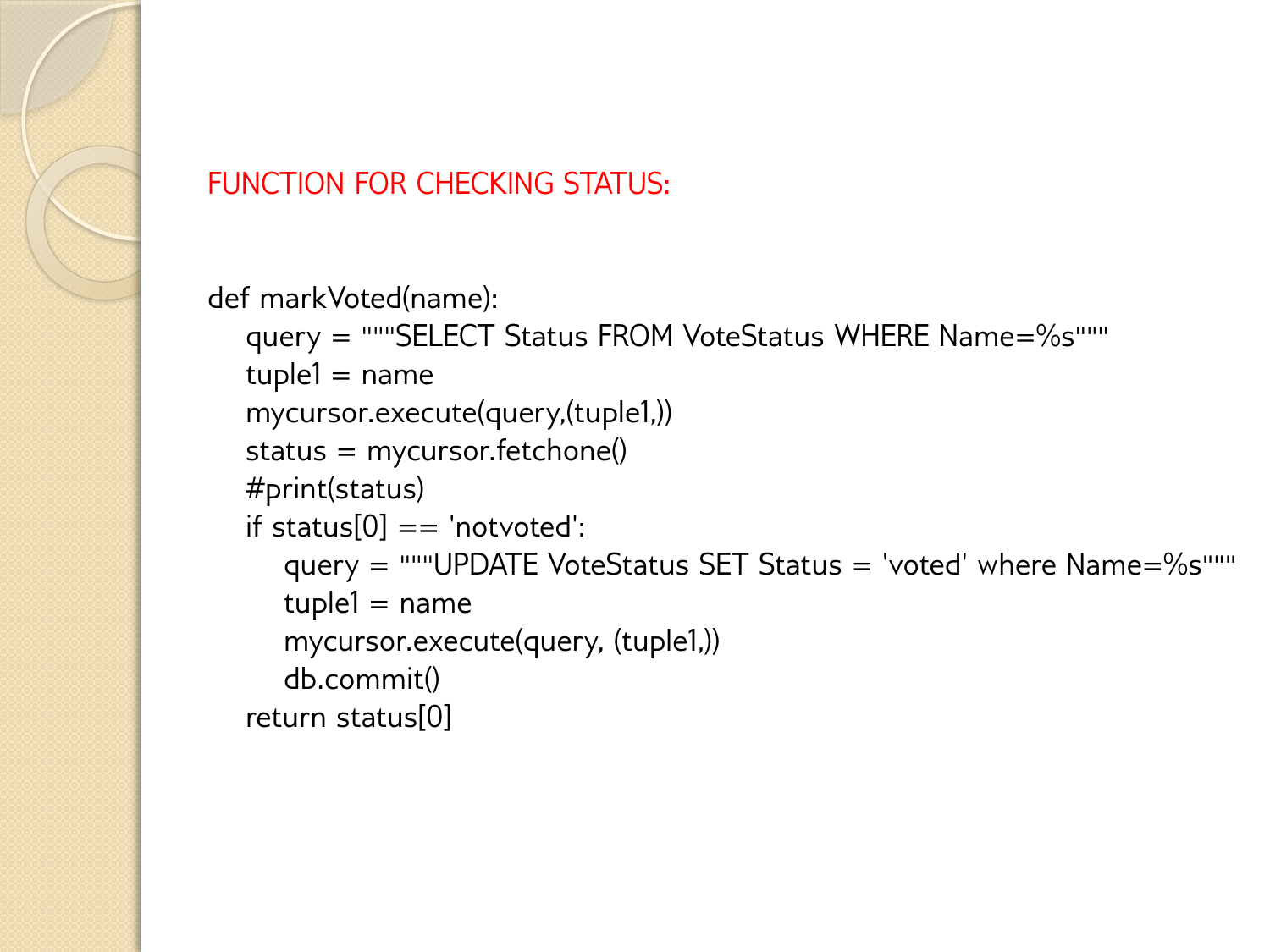

FUNCTION FOR CHECKING STATUS:

def markVoted(name):
    query = """SELECT Status FROM VoteStatus WHERE Name=%s"""
    tuple1 = name
    mycursor.execute(query,(tuple1,))
    status = mycursor.fetchone()
    #print(status)
    if status[0] == 'notvoted':
        query = """UPDATE VoteStatus SET Status = 'voted' where Name=%s"""
        tuple1 = name
        mycursor.execute(query, (tuple1,))
        db.commit()
    return status[0]